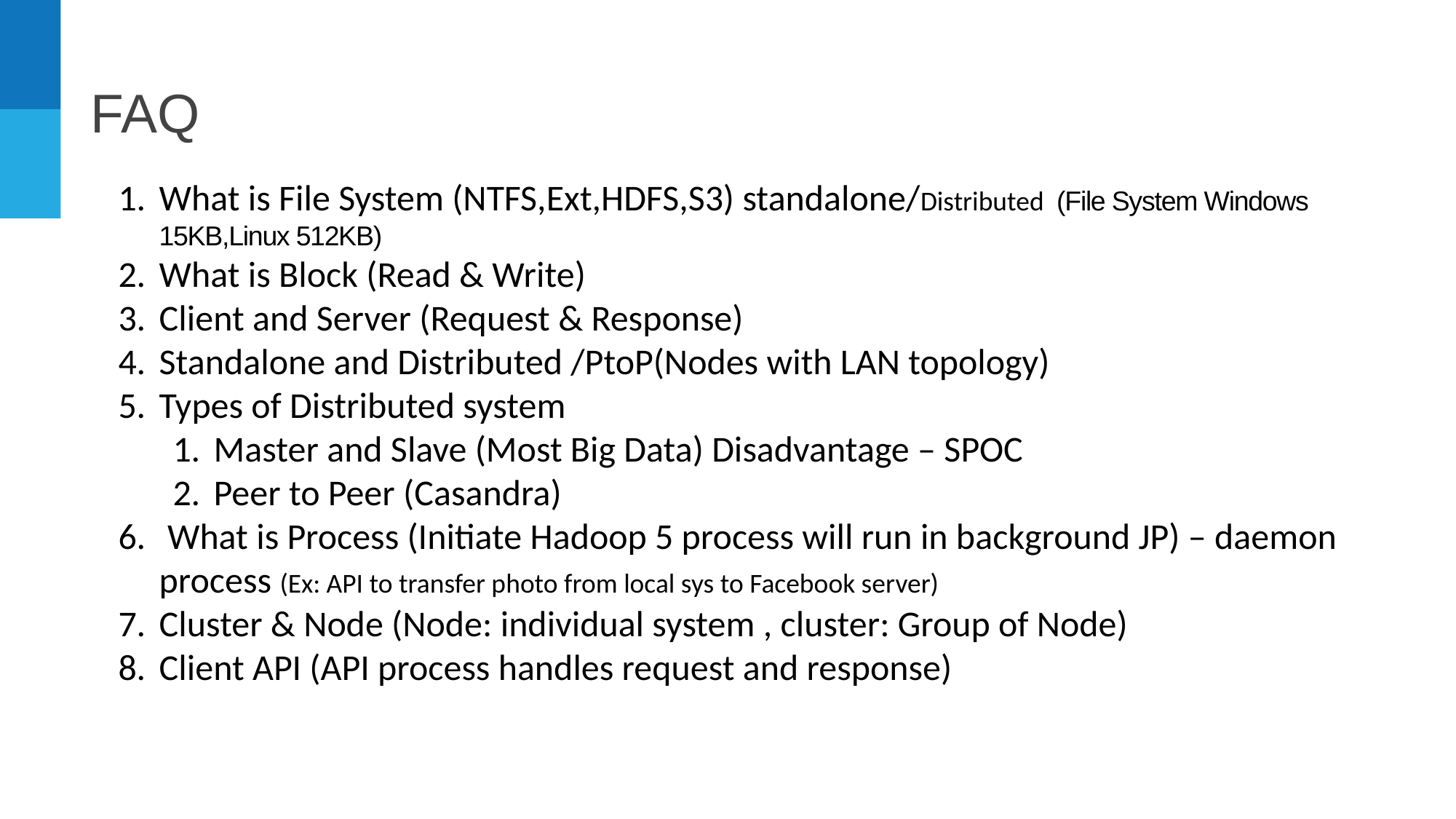

# FAQ
What is File System (NTFS,Ext,HDFS,S3) standalone/Distributed  (File System Windows 15KB,Linux 512KB)
What is Block (Read & Write)
Client and Server (Request & Response)
Standalone and Distributed /PtoP(Nodes with LAN topology)
Types of Distributed system
Master and Slave (Most Big Data) Disadvantage – SPOC
Peer to Peer (Casandra)
 What is Process (Initiate Hadoop 5 process will run in background JP) – daemon process (Ex: API to transfer photo from local sys to Facebook server)
Cluster & Node (Node: individual system , cluster: Group of Node)
Client API (API process handles request and response)